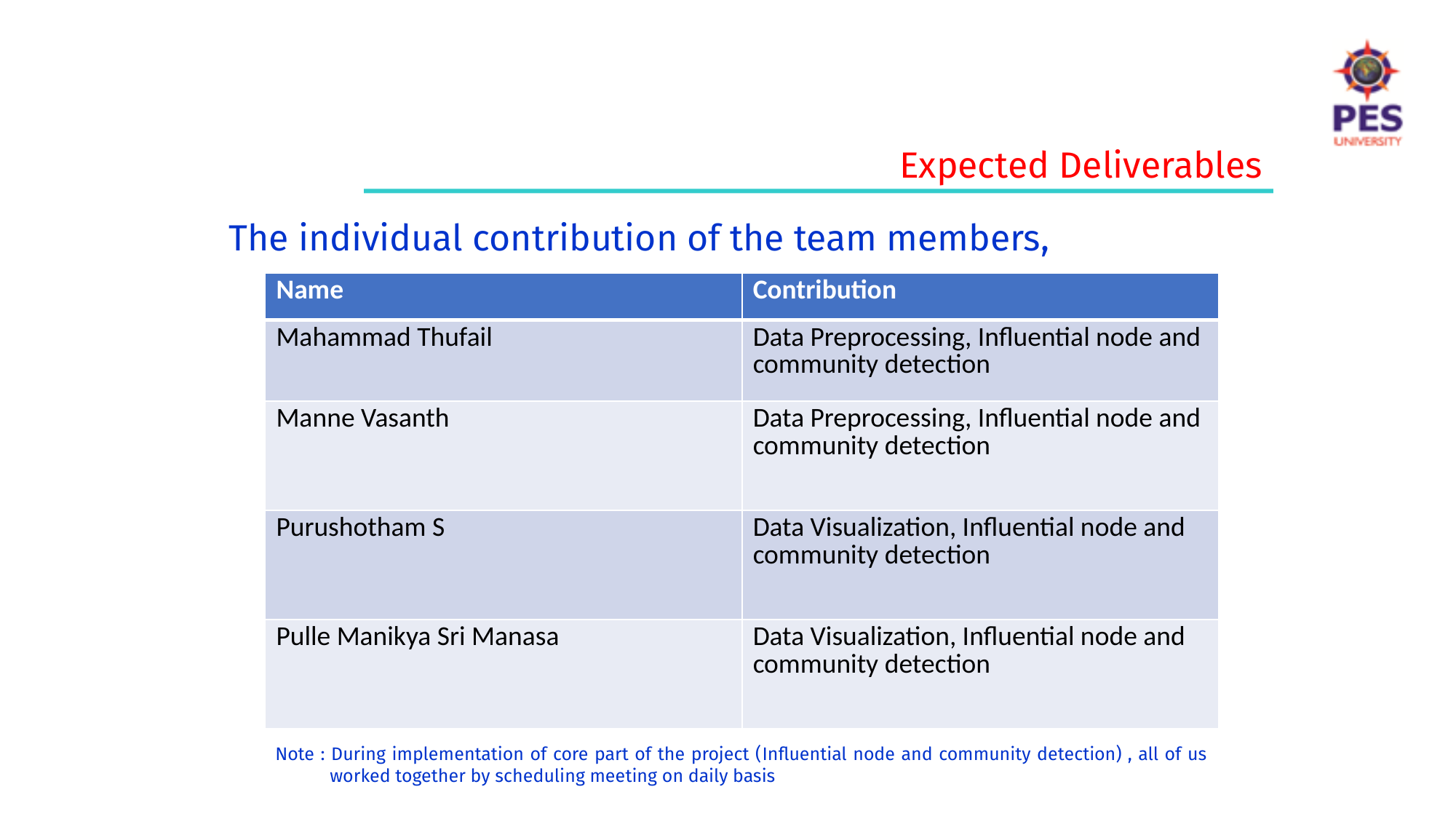

Expected Deliverables

The individual contribution of the team members,

| Name | Contribution |
| --- | --- |
| Mahammad Thufail | Data Preprocessing, Influential node and community detection |
| Manne Vasanth | Data Preprocessing, Influential node and community detection |
| Purushotham S | Data Visualization, Influential node and community detection |
| Pulle Manikya Sri Manasa | Data Visualization, Influential node and community detection |
Note : During implementation of core part of the project (Influential node and community detection) , all of us worked together by scheduling meeting on daily basis